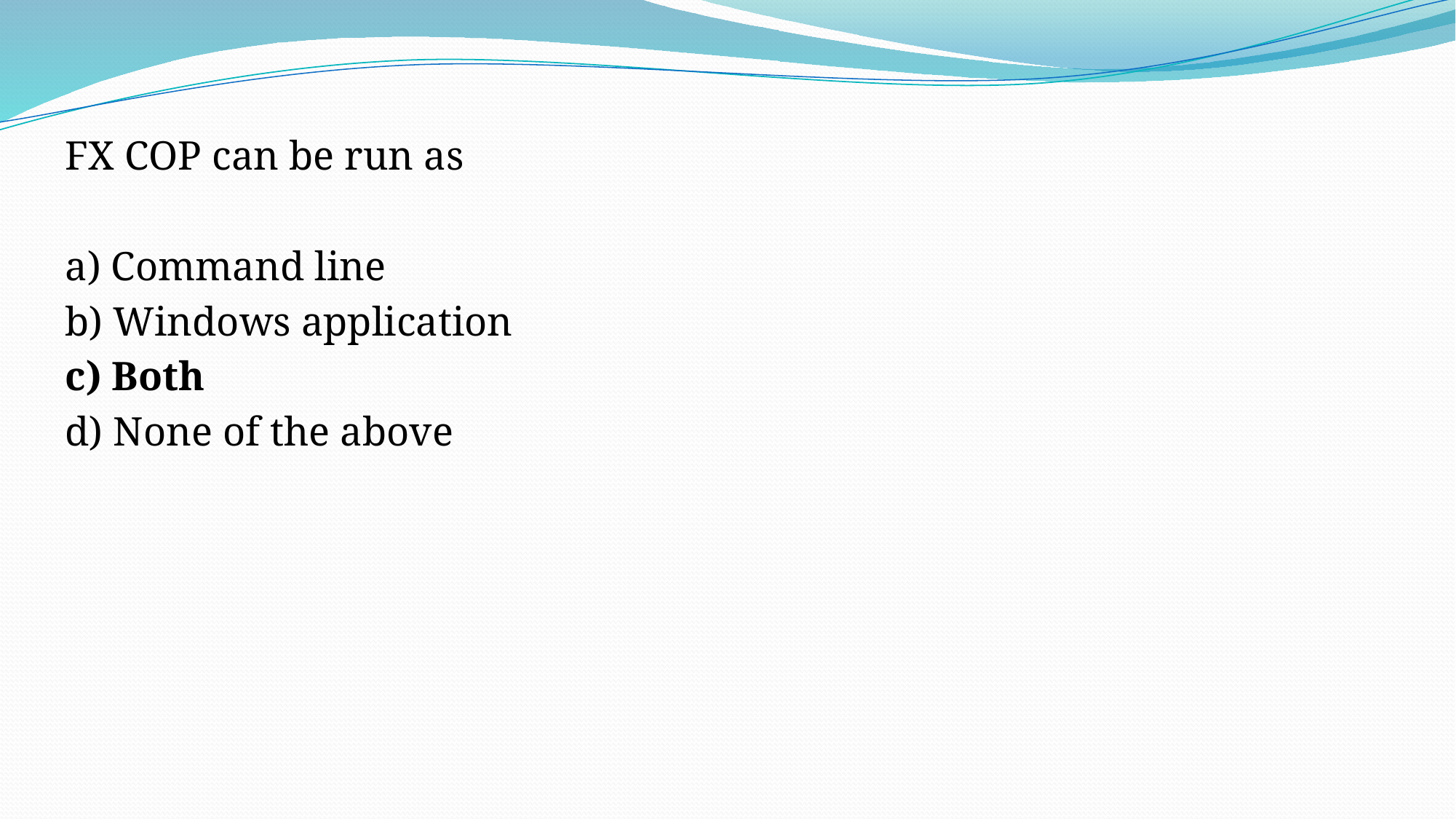

FX COP can be run as

a) Command line
b) Windows application
c) Both
d) None of the above